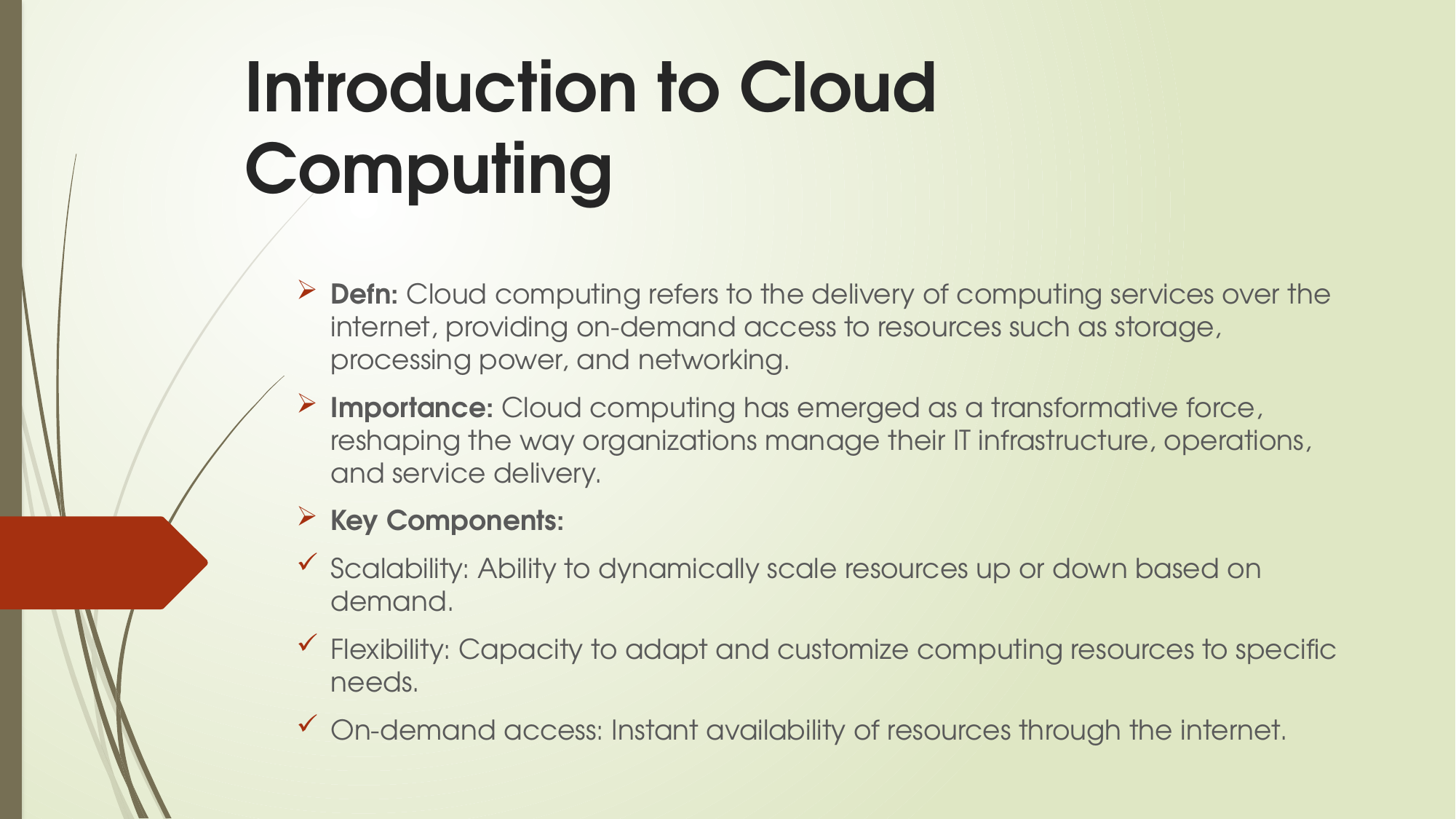

# Introduction to Cloud Computing
Defn: Cloud computing refers to the delivery of computing services over the internet, providing on-demand access to resources such as storage, processing power, and networking.
Importance: Cloud computing has emerged as a transformative force, reshaping the way organizations manage their IT infrastructure, operations, and service delivery.
Key Components:
Scalability: Ability to dynamically scale resources up or down based on demand.
Flexibility: Capacity to adapt and customize computing resources to specific needs.
On-demand access: Instant availability of resources through the internet.